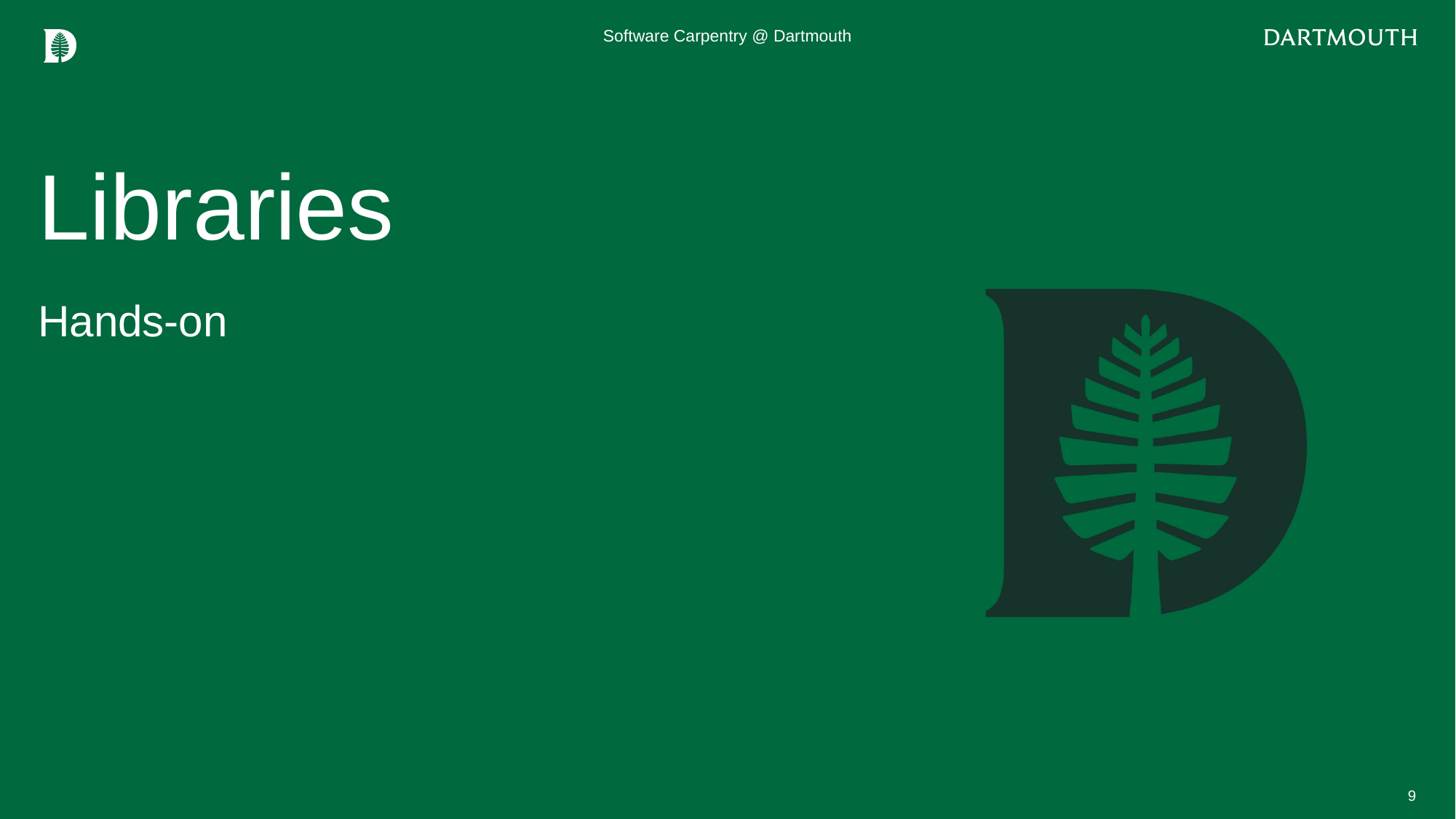

Software Carpentry @ Dartmouth
# Libraries
Hands-on
9